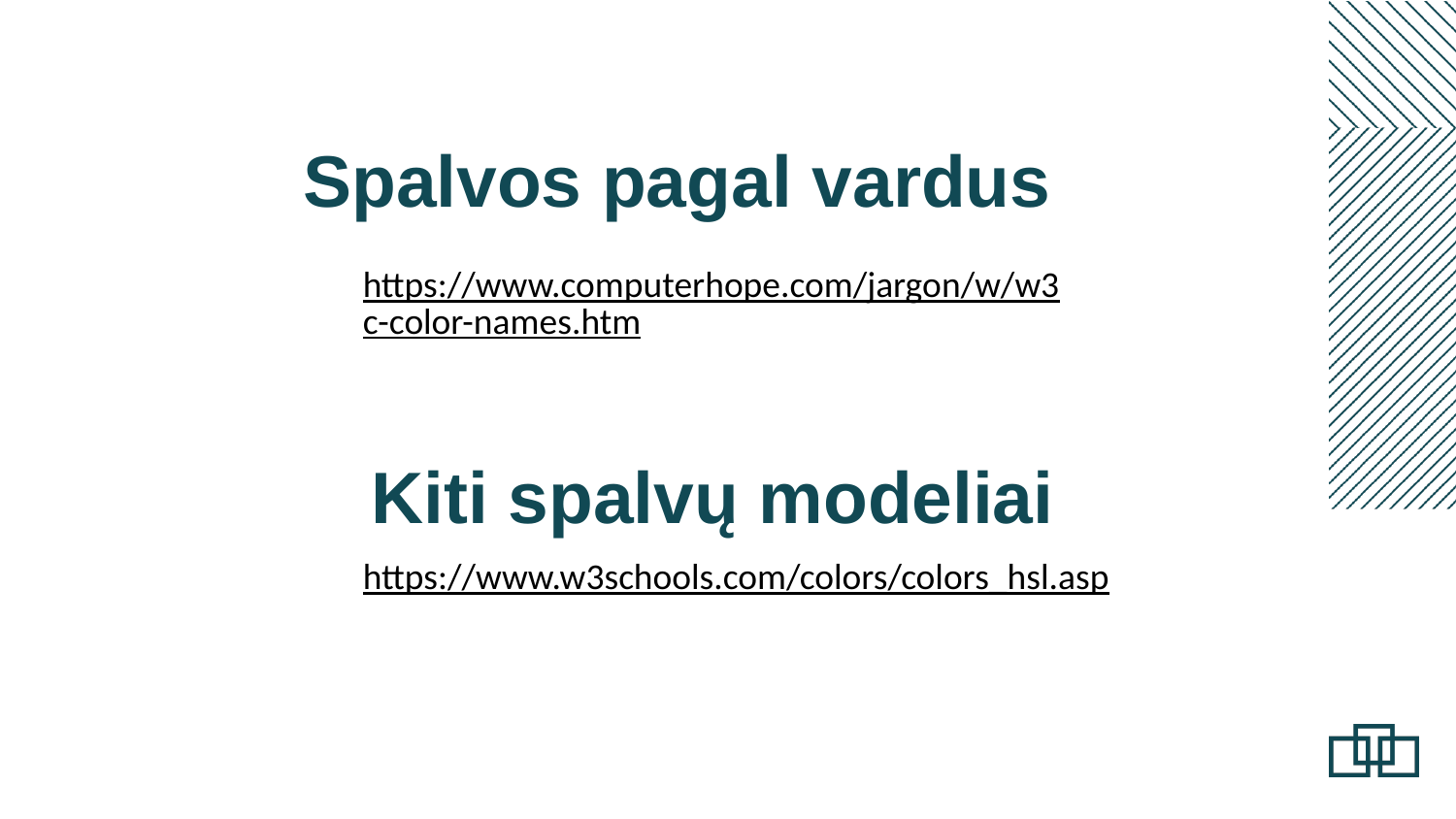

Spalvos pagal vardus
https://www.computerhope.com/jargon/w/w3c-color-names.htm
Kiti spalvų modeliai
https://www.w3schools.com/colors/colors_hsl.asp